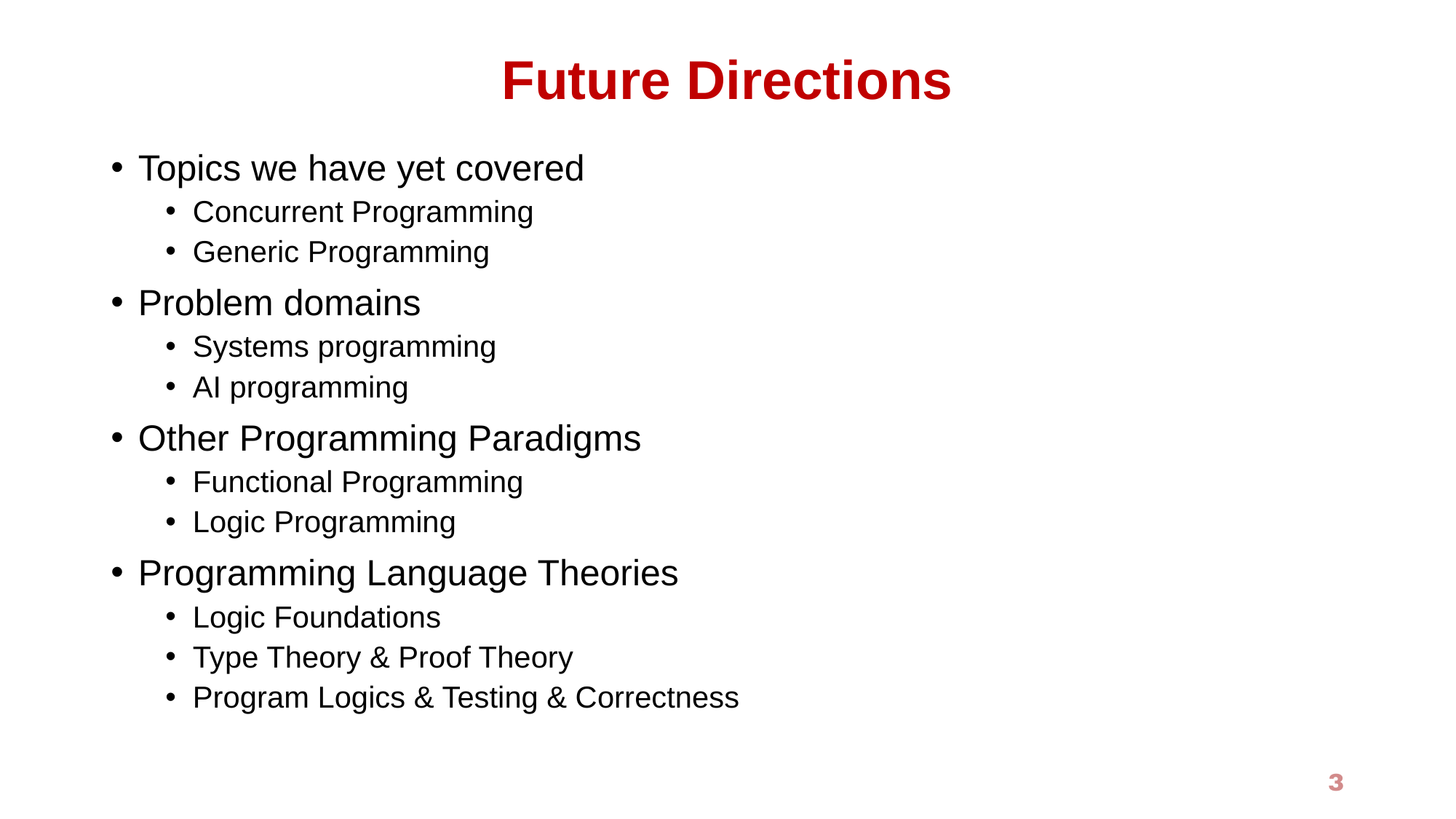

# Future Directions
Topics we have yet covered
Concurrent Programming
Generic Programming
Problem domains
Systems programming
AI programming
Other Programming Paradigms
Functional Programming
Logic Programming
Programming Language Theories
Logic Foundations
Type Theory & Proof Theory
Program Logics & Testing & Correctness
3